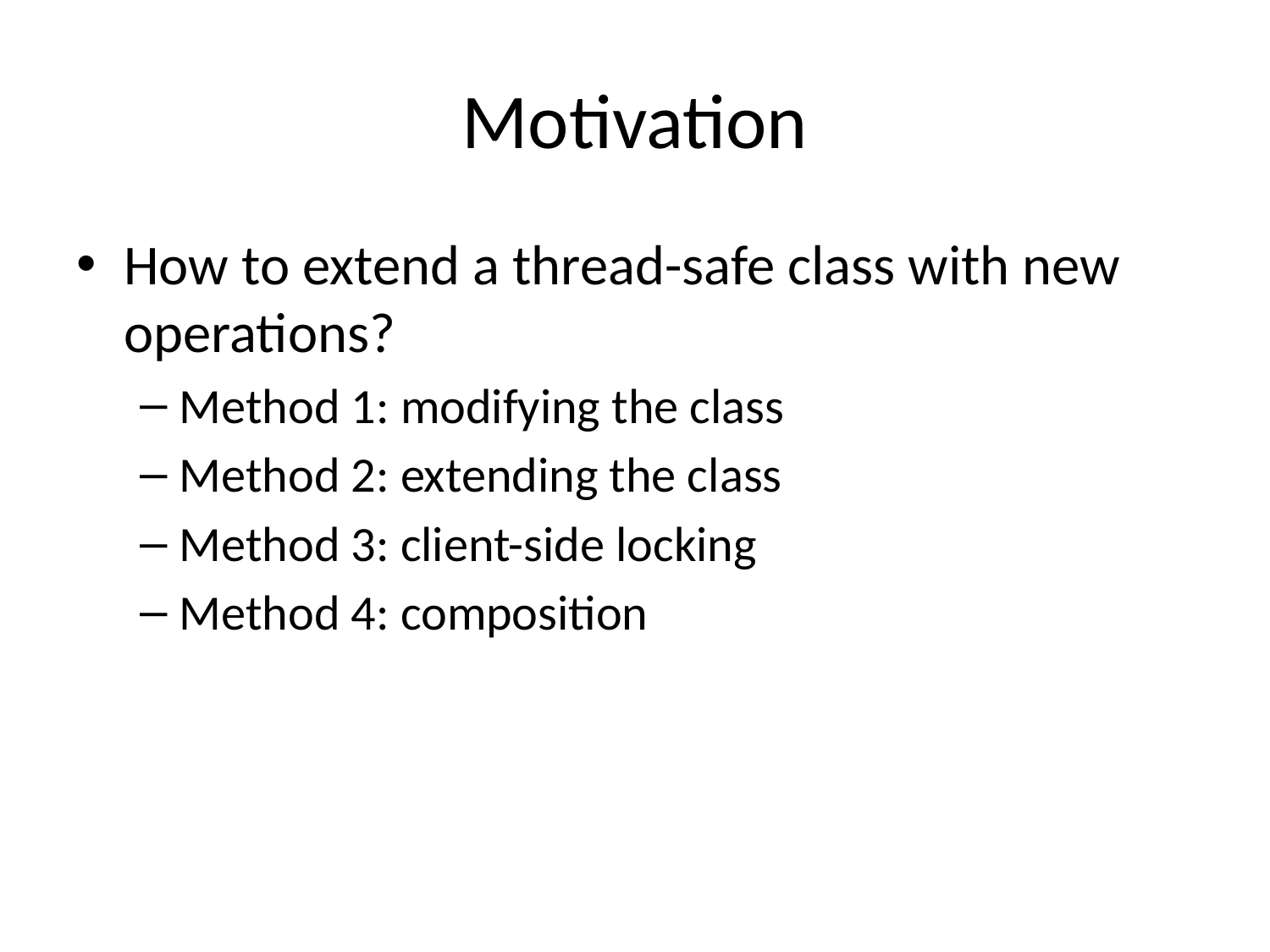

# Motivation
How to extend a thread-safe class with new operations?
Method 1: modifying the class
Method 2: extending the class
Method 3: client-side locking
Method 4: composition